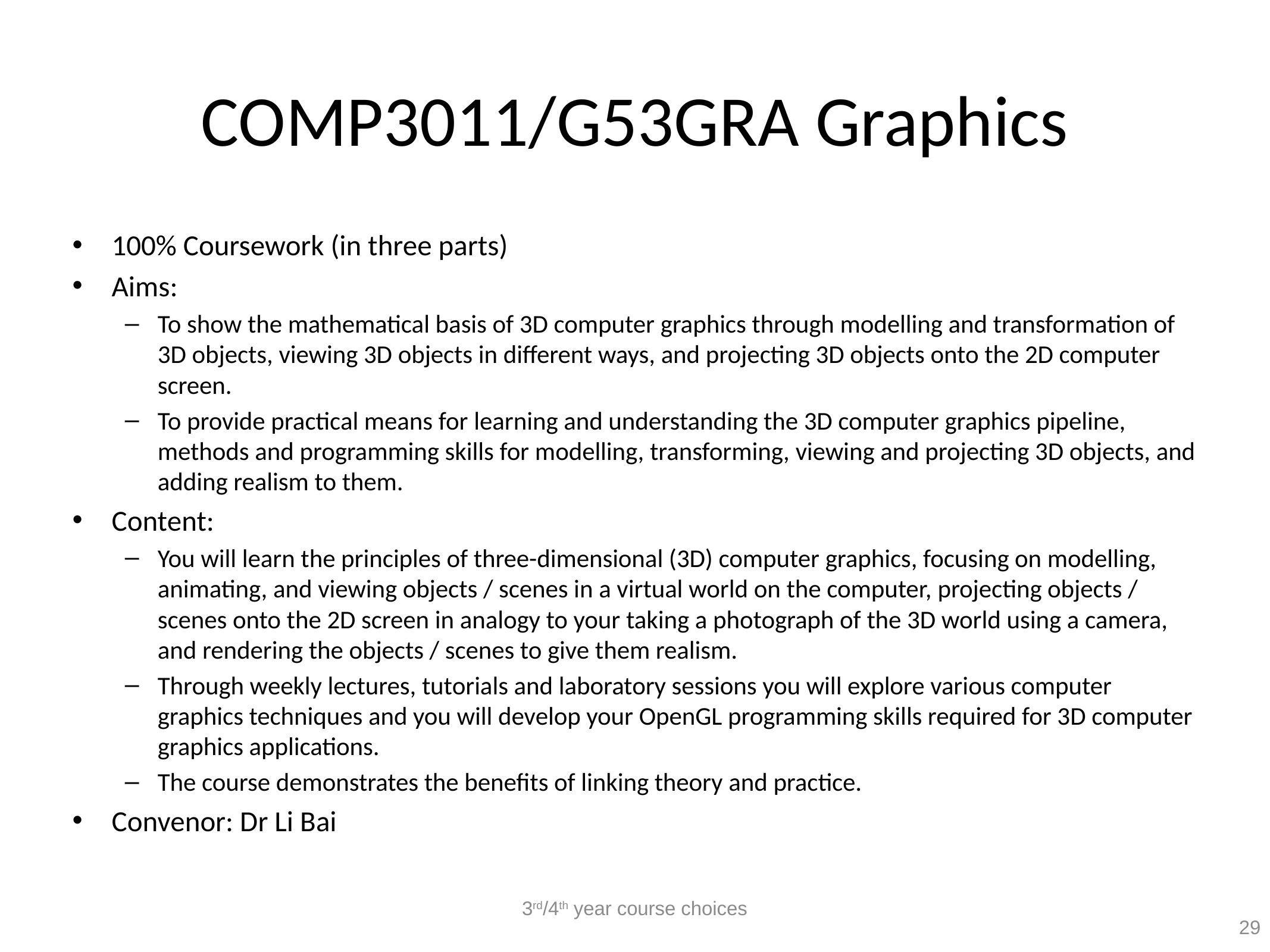

# COMP3011/G53GRA Graphics
100% Coursework (in three parts)
Aims:
To show the mathematical basis of 3D computer graphics through modelling and transformation of 3D objects, viewing 3D objects in different ways, and projecting 3D objects onto the 2D computer screen.
To provide practical means for learning and understanding the 3D computer graphics pipeline, methods and programming skills for modelling, transforming, viewing and projecting 3D objects, and adding realism to them.
Content:
You will learn the principles of three-dimensional (3D) computer graphics, focusing on modelling, animating, and viewing objects / scenes in a virtual world on the computer, projecting objects / scenes onto the 2D screen in analogy to your taking a photograph of the 3D world using a camera, and rendering the objects / scenes to give them realism.
Through weekly lectures, tutorials and laboratory sessions you will explore various computer graphics techniques and you will develop your OpenGL programming skills required for 3D computer graphics applications.
The course demonstrates the benefits of linking theory and practice.
Convenor: Dr Li Bai
3rd/4th year course choices
29